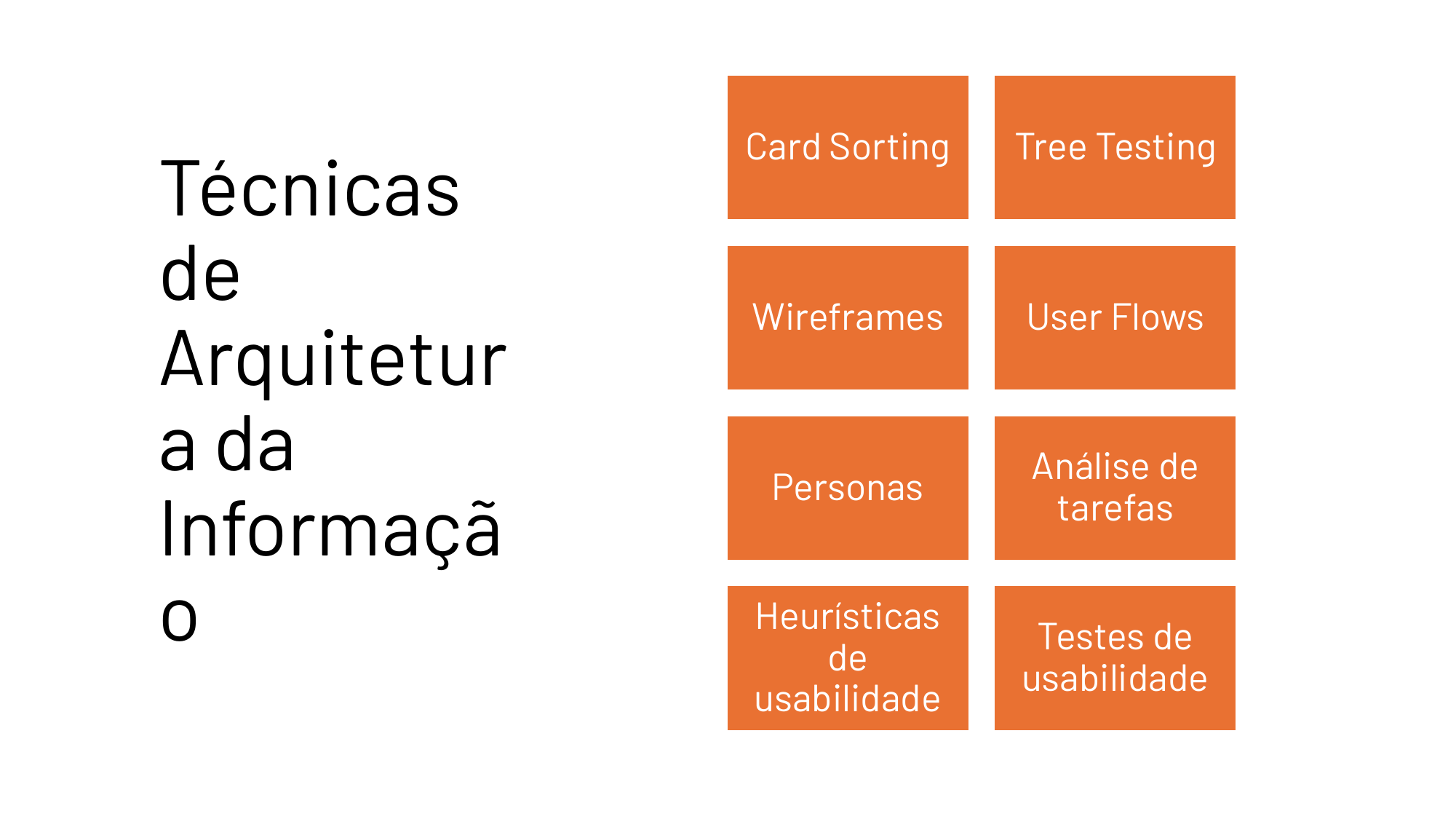

# Técnicas de Arquitetura da Informação
Card Sorting
Tree Testing
Wireframes
User Flows
Personas
Análise de tarefas
Heurísticas de usabilidade
Testes de usabilidade